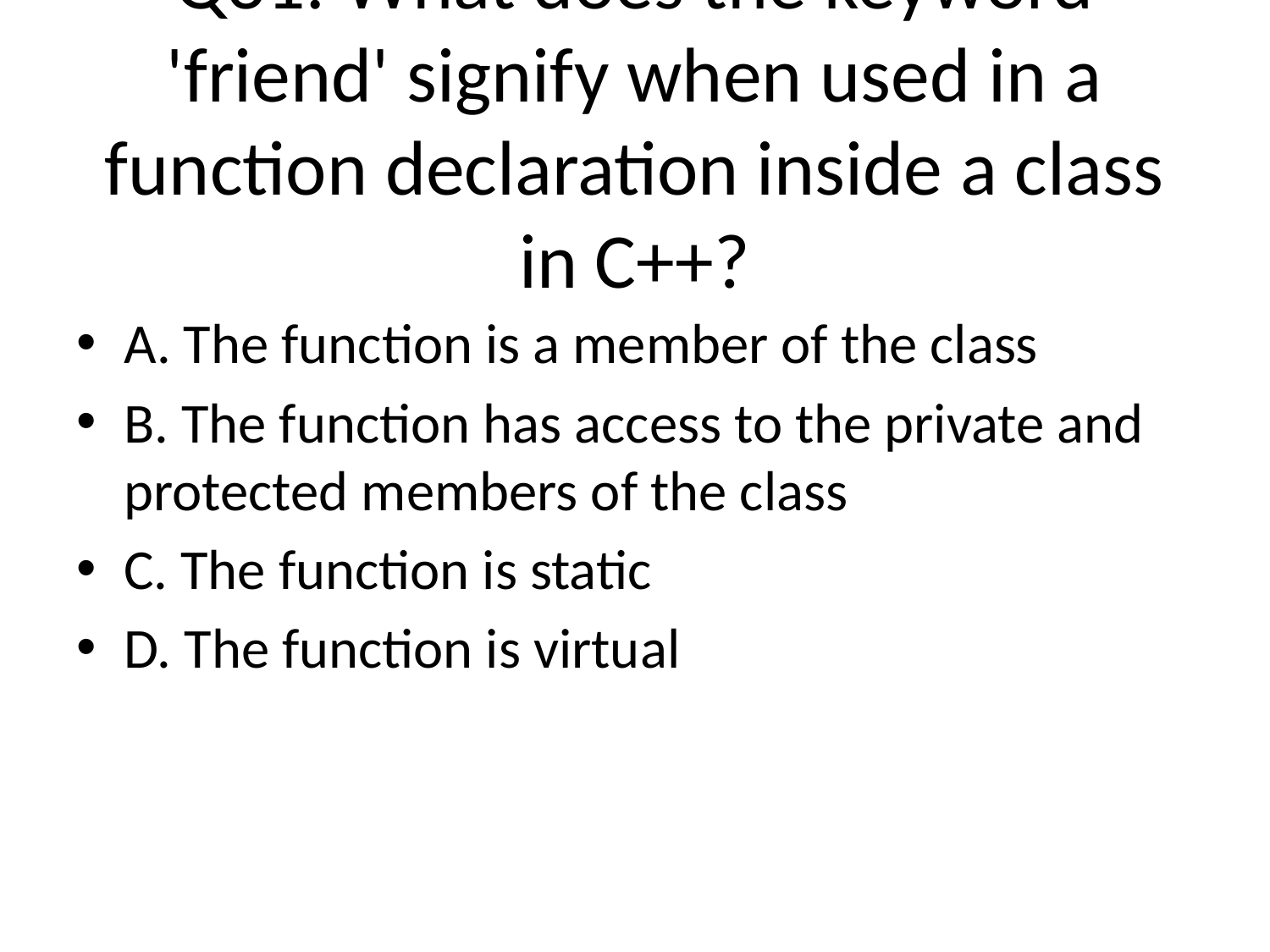

# Q31: What does the keyword 'friend' signify when used in a function declaration inside a class in C++?

A. The function is a member of the class
B. The function has access to the private and protected members of the class
C. The function is static
D. The function is virtual